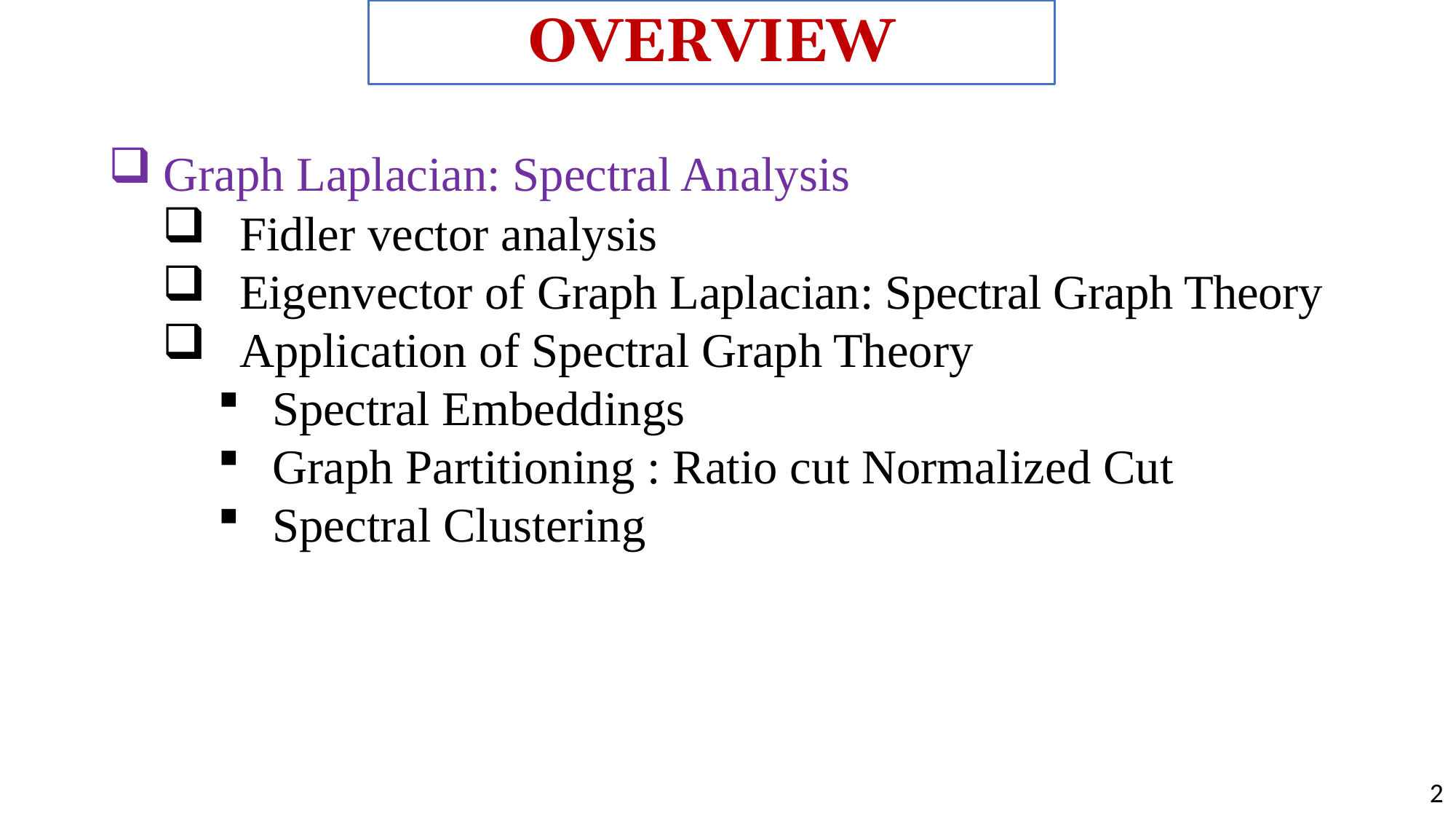

OVERVIEW
Graph Laplacian: Spectral Analysis
Fidler vector analysis
Eigenvector of Graph Laplacian: Spectral Graph Theory
Application of Spectral Graph Theory
Spectral Embeddings
Graph Partitioning : Ratio cut Normalized Cut
Spectral Clustering

2